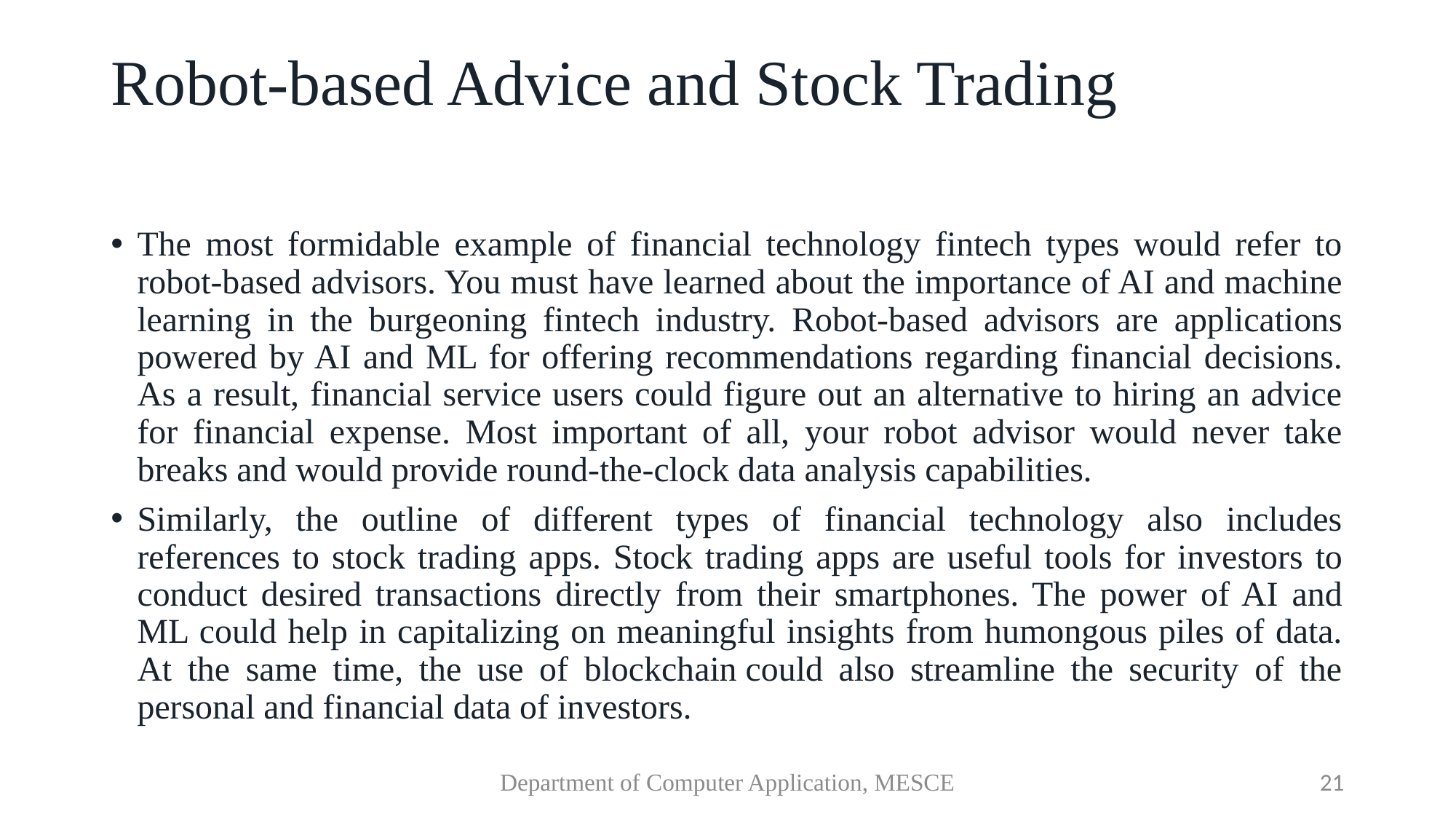

# Robot-based Advice and Stock Trading
The most formidable example of financial technology fintech types would refer to robot-based advisors. You must have learned about the importance of AI and machine learning in the burgeoning fintech industry. Robot-based advisors are applications powered by AI and ML for offering recommendations regarding financial decisions. As a result, financial service users could figure out an alternative to hiring an advice for financial expense. Most important of all, your robot advisor would never take breaks and would provide round-the-clock data analysis capabilities.
Similarly, the outline of different types of financial technology also includes references to stock trading apps. Stock trading apps are useful tools for investors to conduct desired transactions directly from their smartphones. The power of AI and ML could help in capitalizing on meaningful insights from humongous piles of data. At the same time, the use of blockchain could also streamline the security of the personal and financial data of investors.

Department of Computer Application, MESCE
21